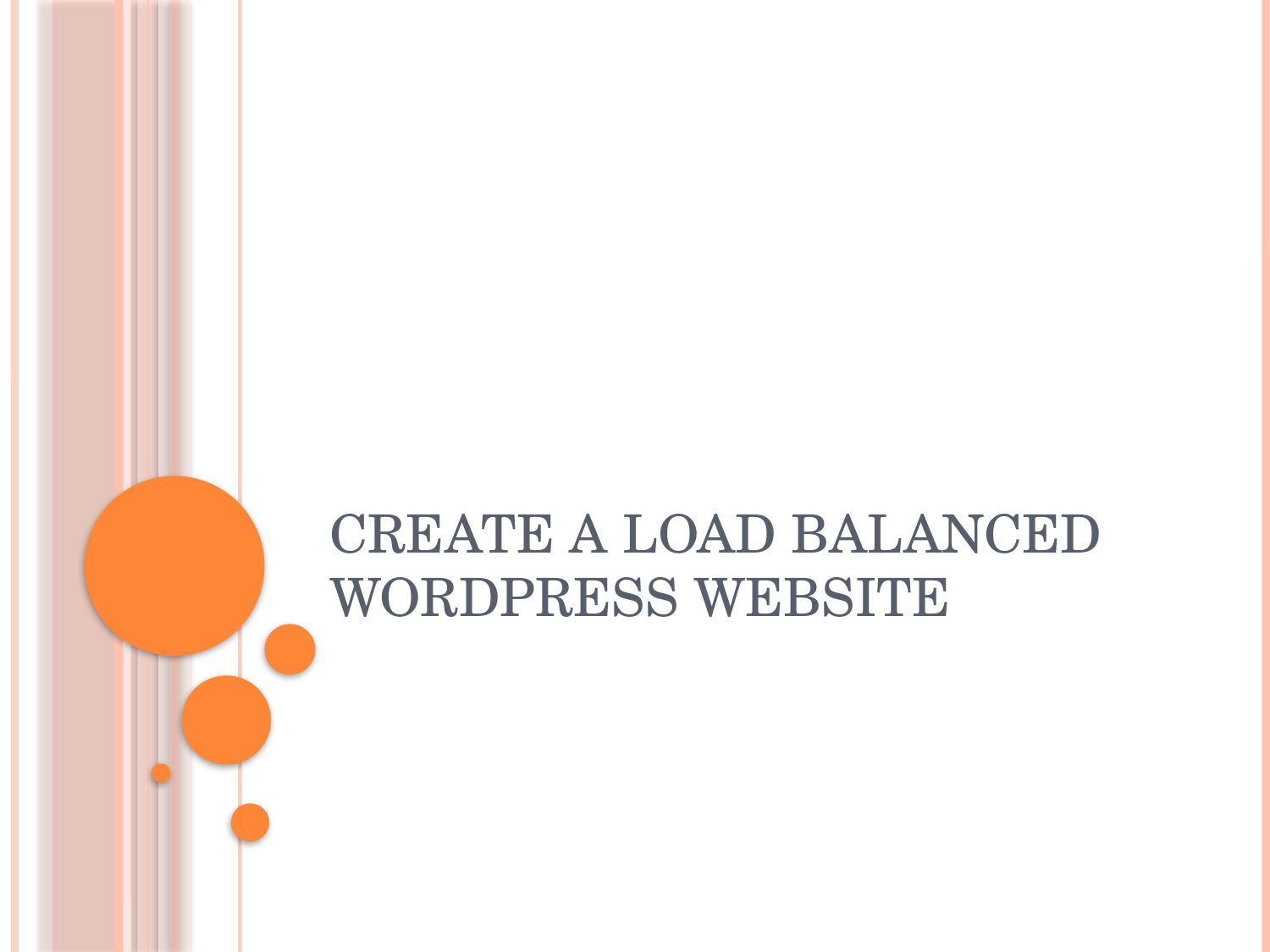

# Create a Load Balanced WordPress Website